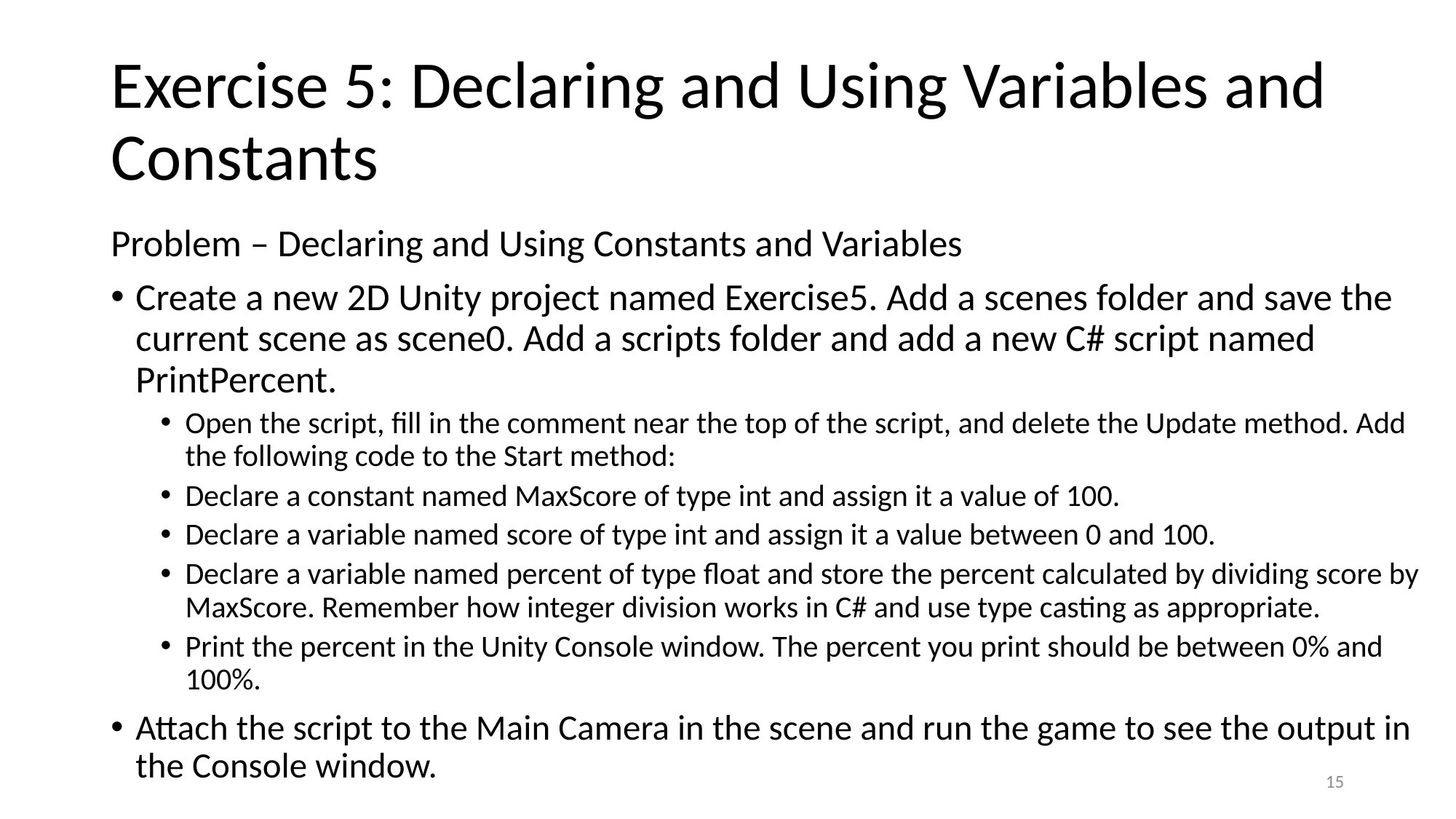

# Exercise 5: Declaring and Using Variables and Constants
Problem – Declaring and Using Constants and Variables
Create a new 2D Unity project named Exercise5. Add a scenes folder and save the current scene as scene0. Add a scripts folder and add a new C# script named PrintPercent.
Open the script, fill in the comment near the top of the script, and delete the Update method. Add the following code to the Start method:
Declare a constant named MaxScore of type int and assign it a value of 100.
Declare a variable named score of type int and assign it a value between 0 and 100.
Declare a variable named percent of type float and store the percent calculated by dividing score by MaxScore. Remember how integer division works in C# and use type casting as appropriate.
Print the percent in the Unity Console window. The percent you print should be between 0% and 100%.
Attach the script to the Main Camera in the scene and run the game to see the output in the Console window.
15